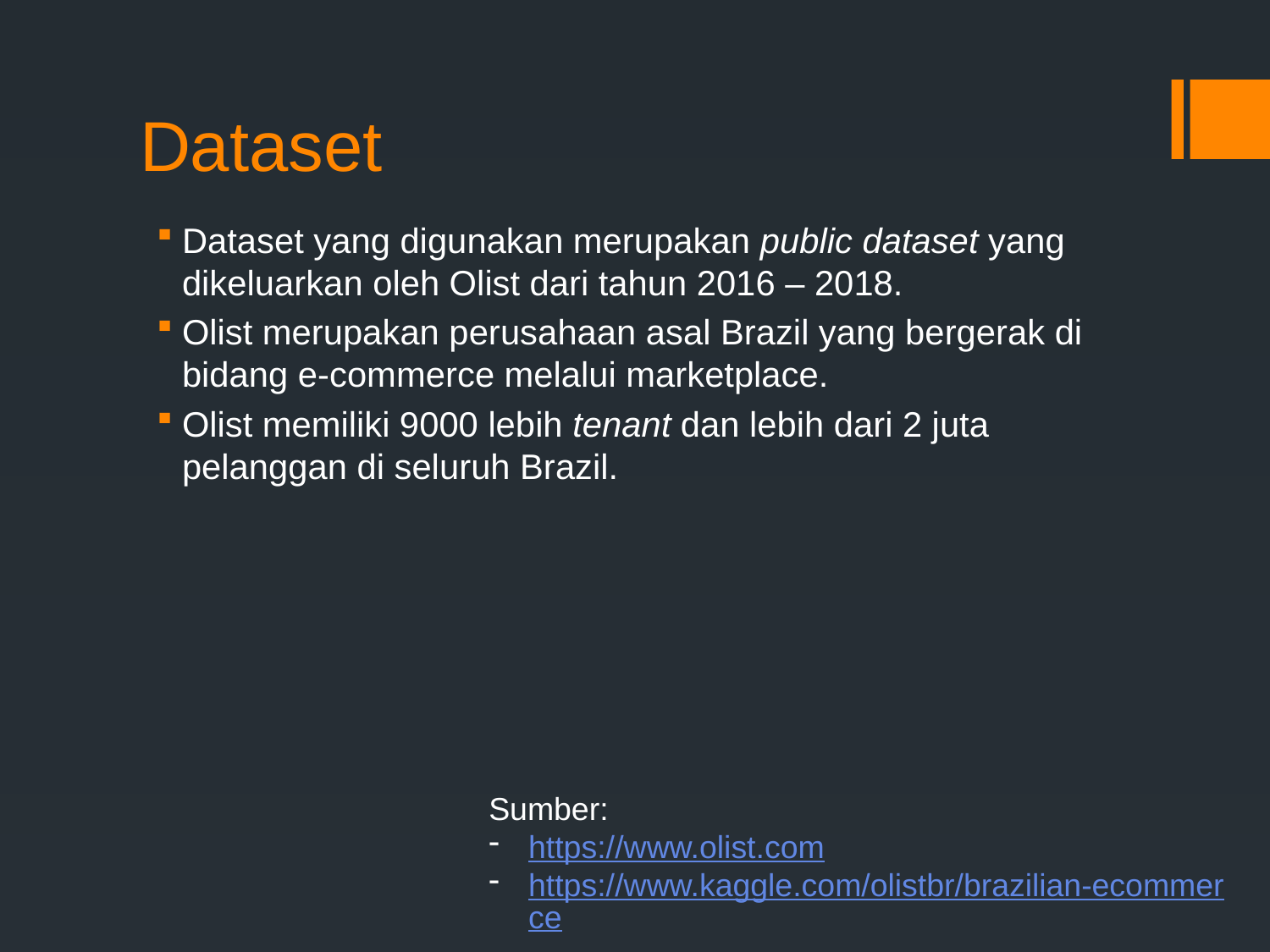

Dataset
Dataset yang digunakan merupakan public dataset yang dikeluarkan oleh Olist dari tahun 2016 – 2018.
Olist merupakan perusahaan asal Brazil yang bergerak di bidang e-commerce melalui marketplace.
Olist memiliki 9000 lebih tenant dan lebih dari 2 juta pelanggan di seluruh Brazil.

Sumber:
https://www.olist.com
https://www.kaggle.com/olistbr/brazilian-ecommerce